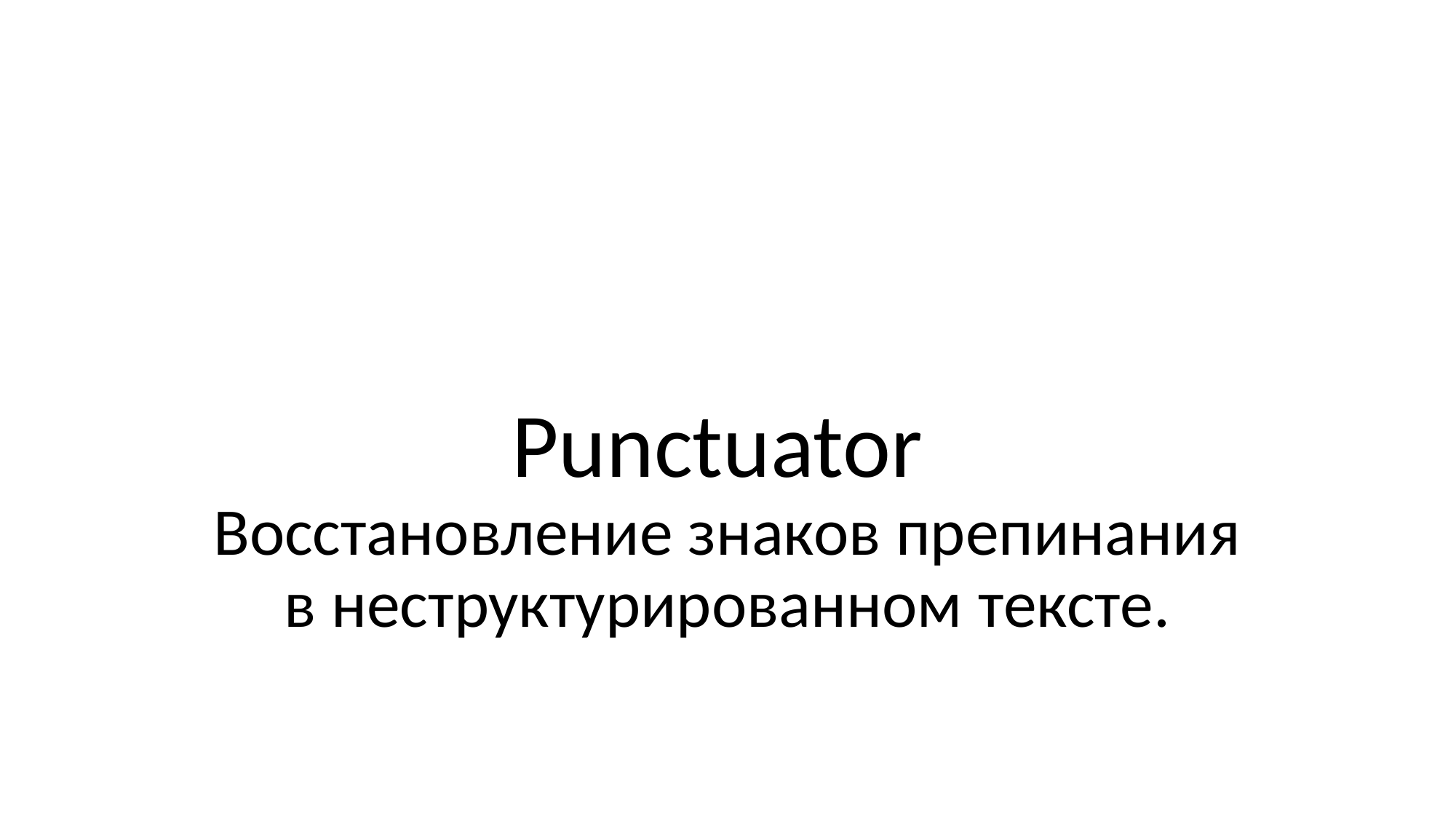

# Punctuator Восстановление знаков препинания в неструктурированном тексте.